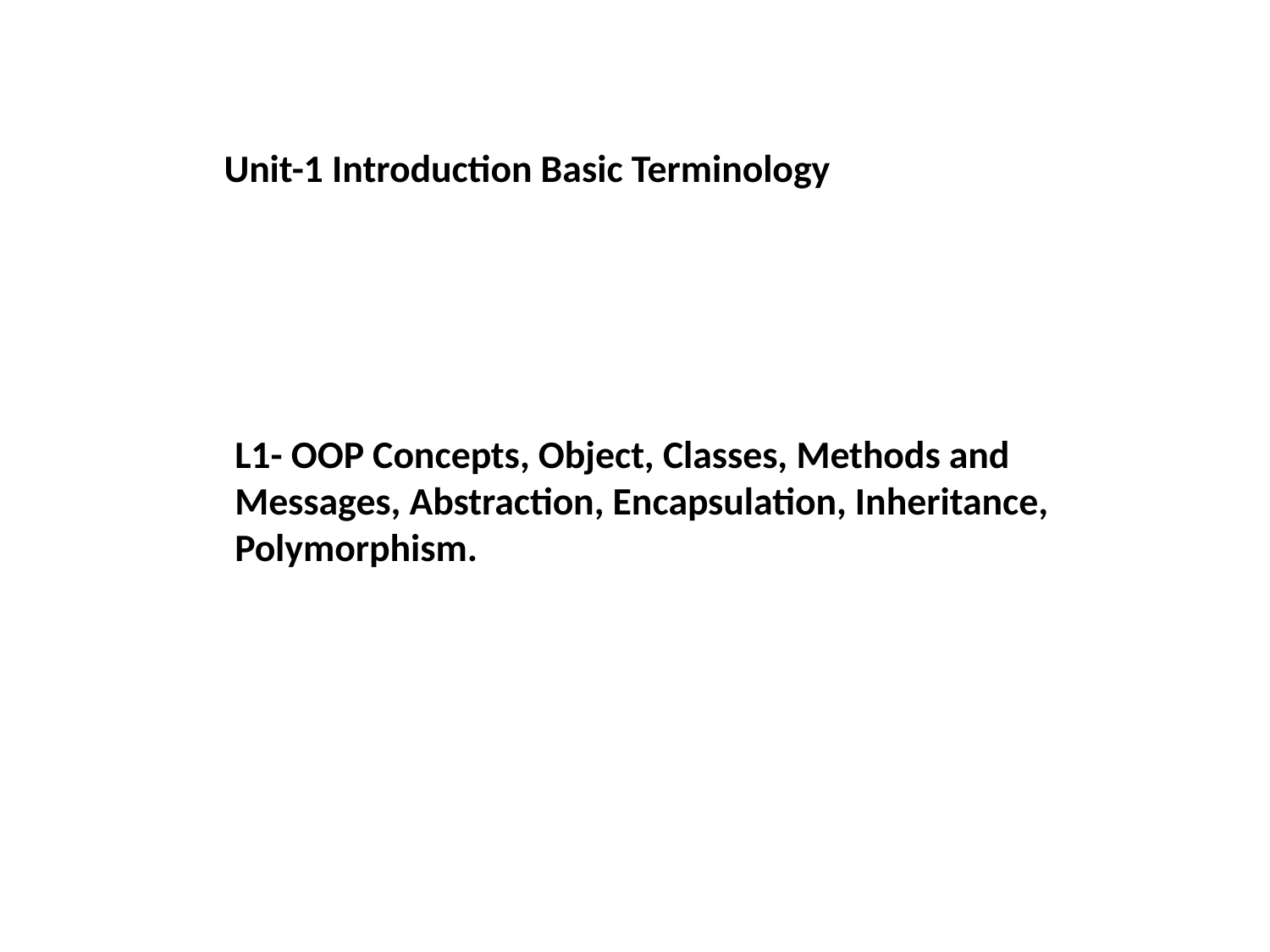

Unit-1 Introduction Basic Terminology
L1- OOP Concepts, Object, Classes, Methods and Messages, Abstraction, Encapsulation, Inheritance, Polymorphism.